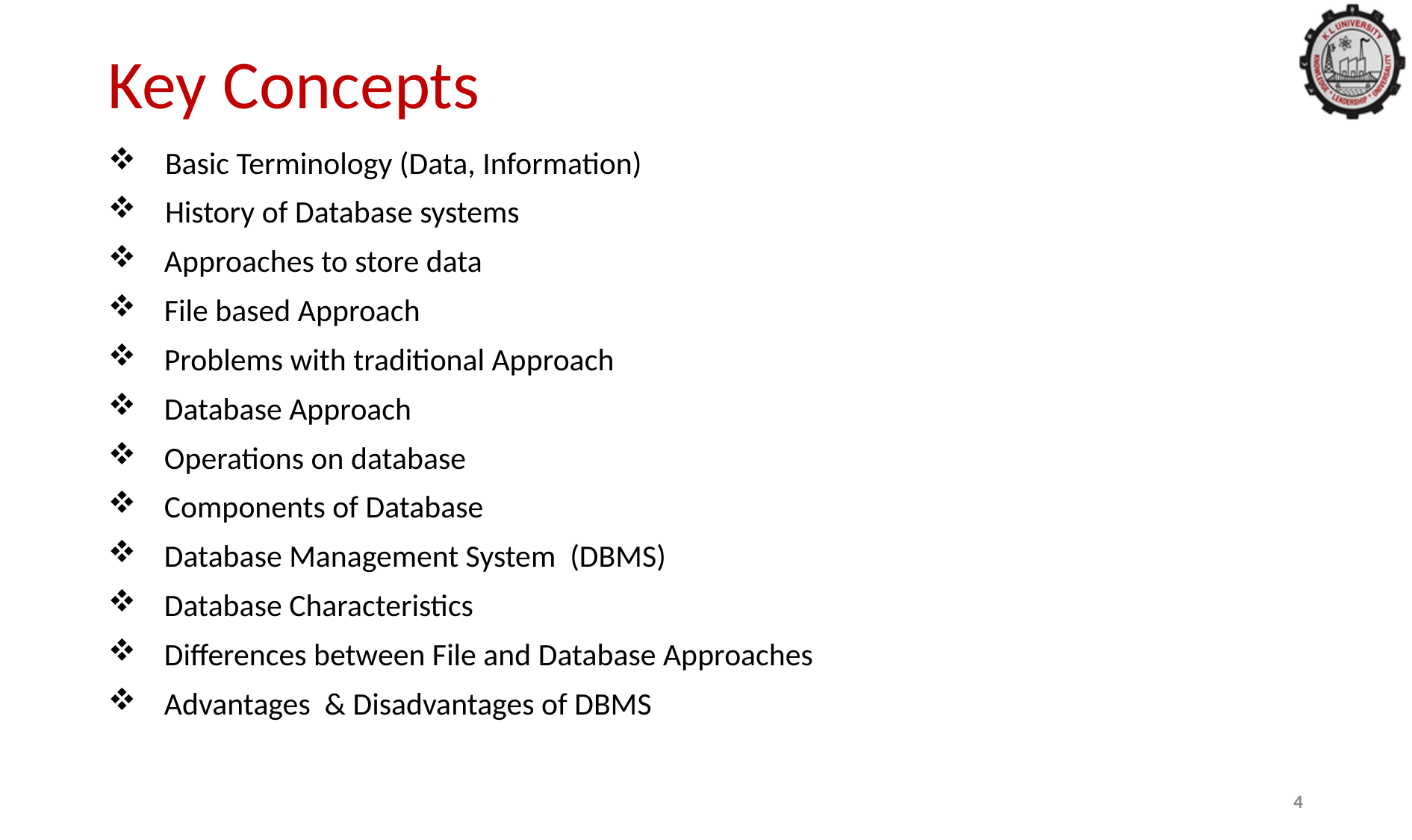

# Key Concepts
    Basic Terminology (Data, Information)
    History of Database systems
Approaches to store data
File based Approach
Problems with traditional Approach
Database Approach
Operations on database
Components of Database
Database Management System  (DBMS)
Database Characteristics
Differences between File and Database Approaches
Advantages  & Disadvantages of DBMS

4